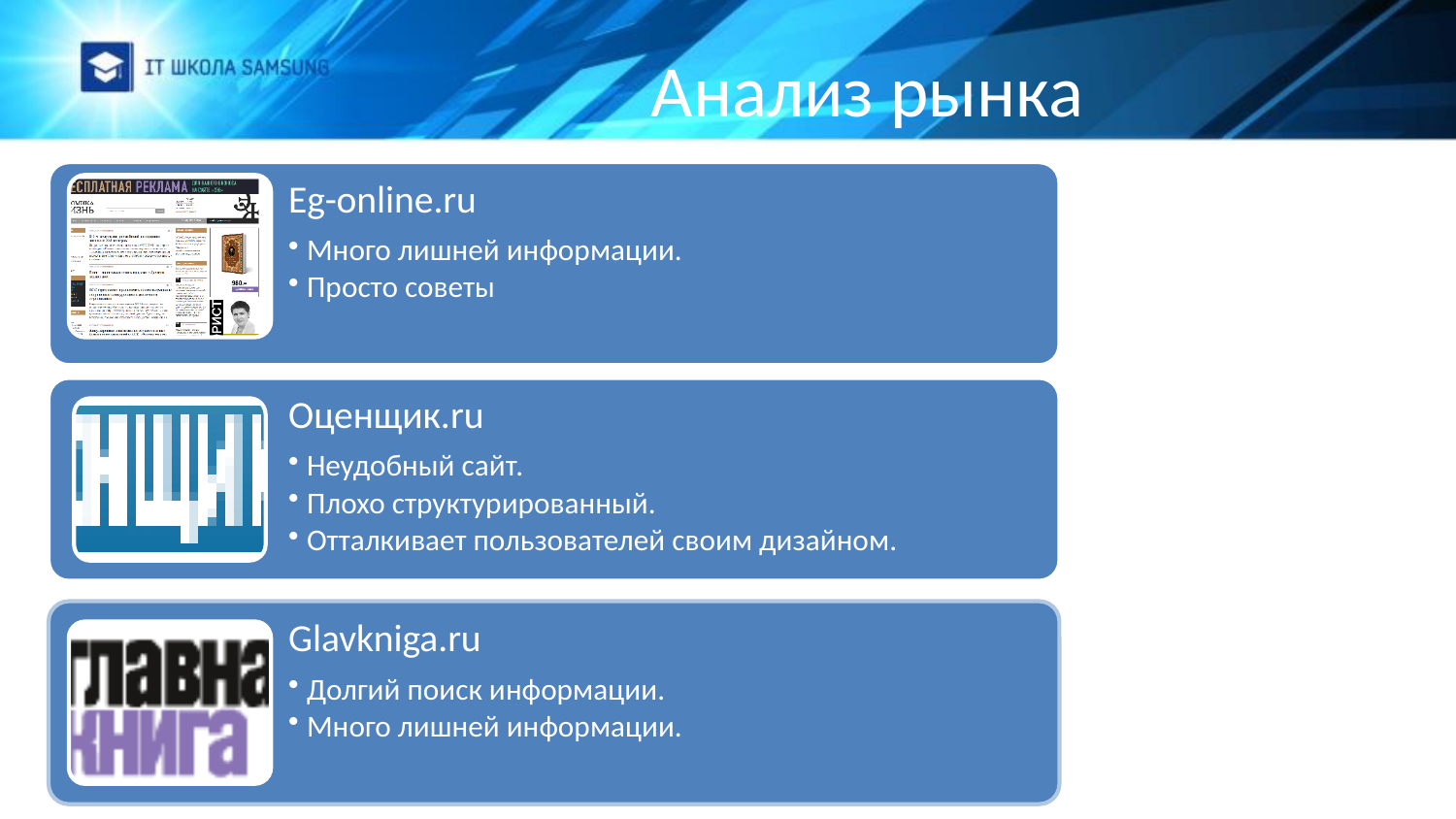

# Анализ рынка
Eg-online.ru
Много лишней информации.
Просто советы
Оценщик.ru
Неудобный сайт.
Плохо структурированный.
Отталкивает пользователей своим дизайном.
Glavkniga.ru
Долгий поиск информации.
Много лишней информации.